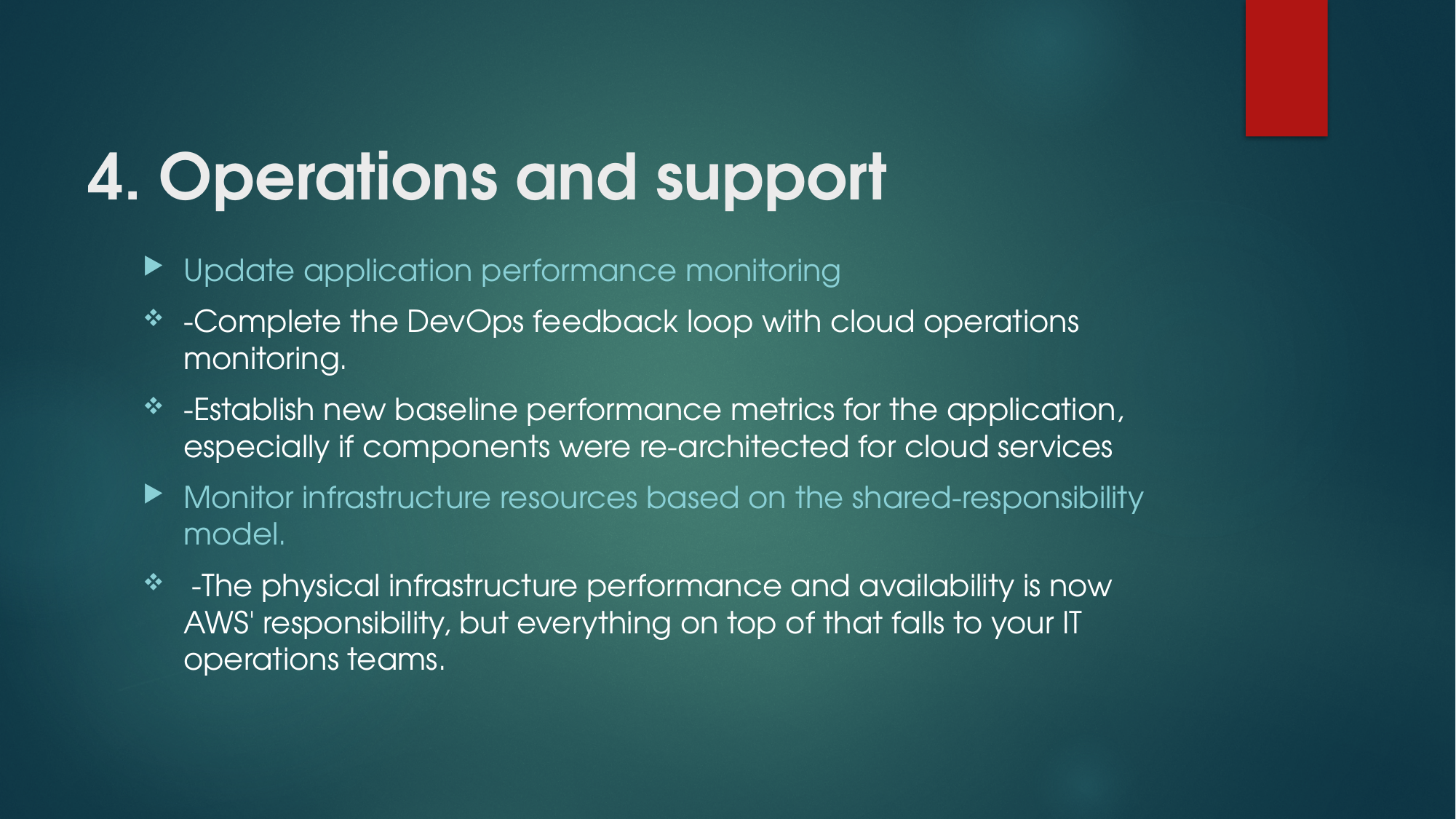

# 4. Operations and support
Update application performance monitoring
-Complete the DevOps feedback loop with cloud operations monitoring.
-Establish new baseline performance metrics for the application, especially if components were re-architected for cloud services
Monitor infrastructure resources based on the shared-responsibility model.
 -The physical infrastructure performance and availability is now AWS' responsibility, but everything on top of that falls to your IT operations teams.